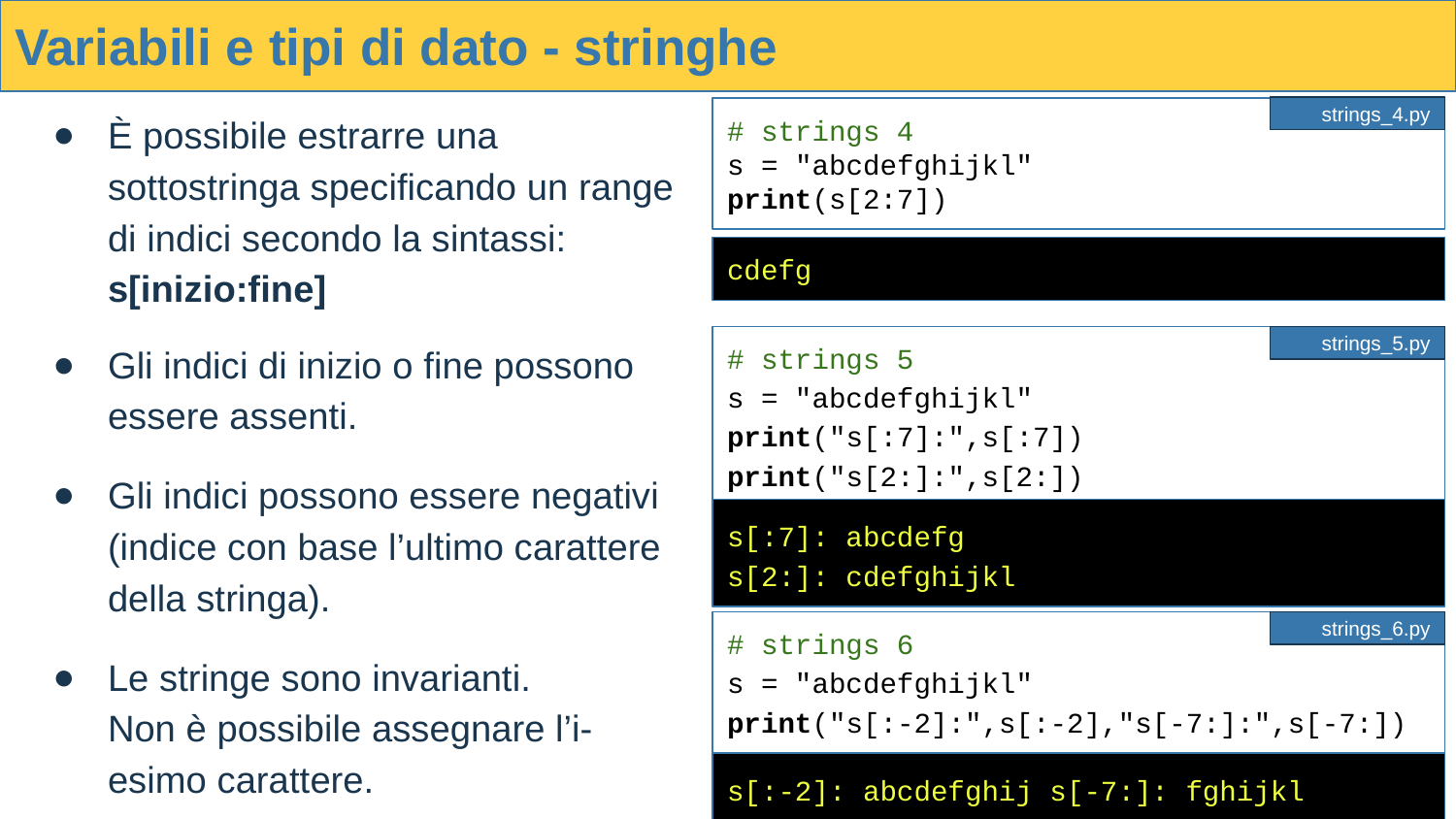

# Variabili e tipi di dato - stringhe
È possibile estrarre una sottostringa specificando un range di indici secondo la sintassi:
s[inizio:fine]
Gli indici di inizio o fine possono essere assenti.
Gli indici possono essere negativi (indice con base l’ultimo carattere della stringa).
Le stringe sono invarianti.
Non è possibile assegnare l’i-esimo carattere.
strings_4.py
# strings 4
s = "abcdefghijkl"
print(s[2:7])
cdefg
# strings 5
s = "abcdefghijkl"
print("s[:7]:",s[:7])
print("s[2:]:",s[2:])
strings_5.py
s[:7]: abcdefg
s[2:]: cdefghijkl
# strings 6
s = "abcdefghijkl"
print("s[:-2]:",s[:-2],"s[-7:]:",s[-7:])
strings_6.py
s[:-2]: abcdefghij s[-7:]: fghijkl